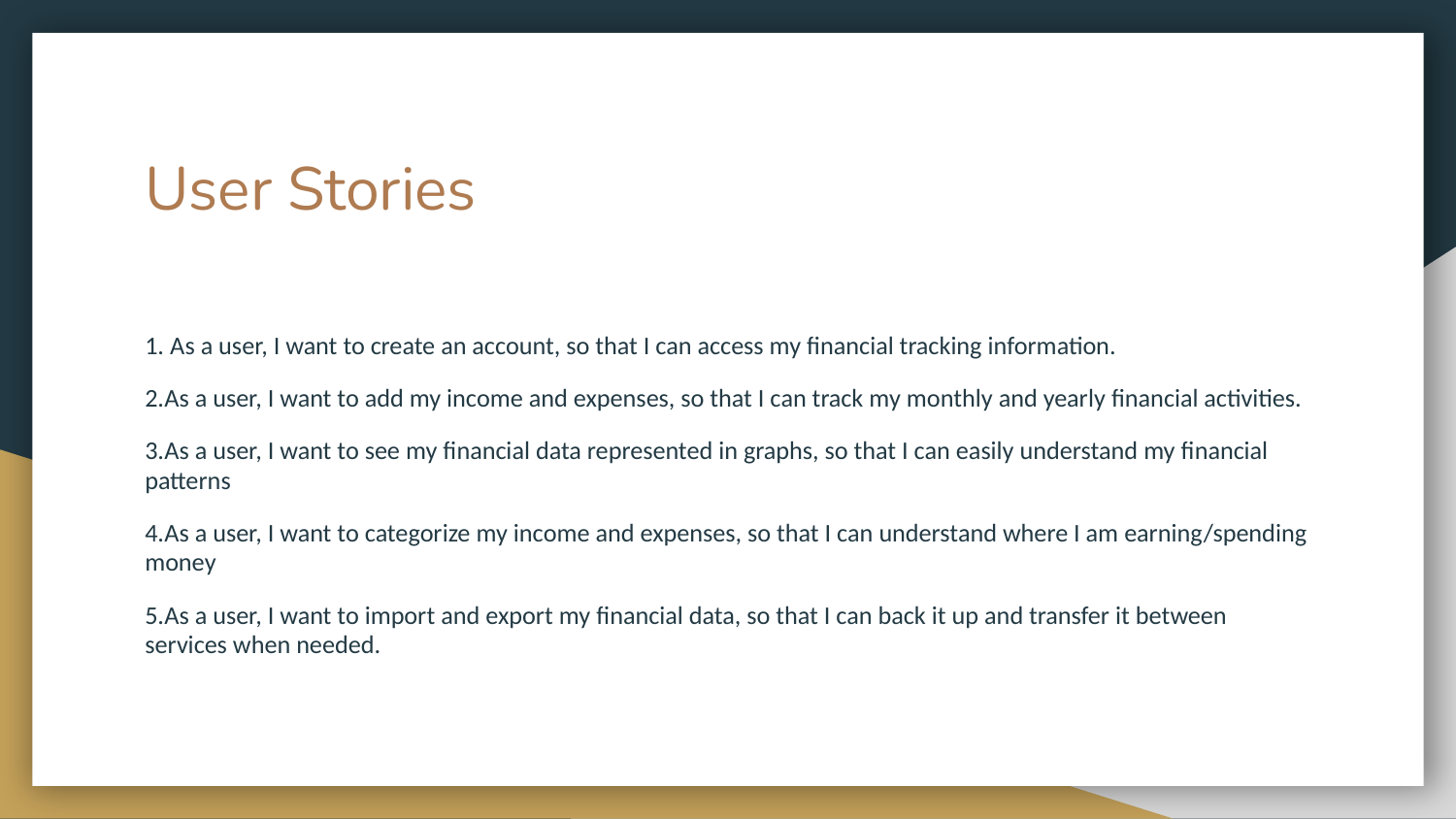

# User Stories
1. As a user, I want to create an account, so that I can access my financial tracking information.
2.As a user, I want to add my income and expenses, so that I can track my monthly and yearly financial activities.
3.As a user, I want to see my financial data represented in graphs, so that I can easily understand my financial patterns
4.As a user, I want to categorize my income and expenses, so that I can understand where I am earning/spending money
5.As a user, I want to import and export my financial data, so that I can back it up and transfer it between services when needed.